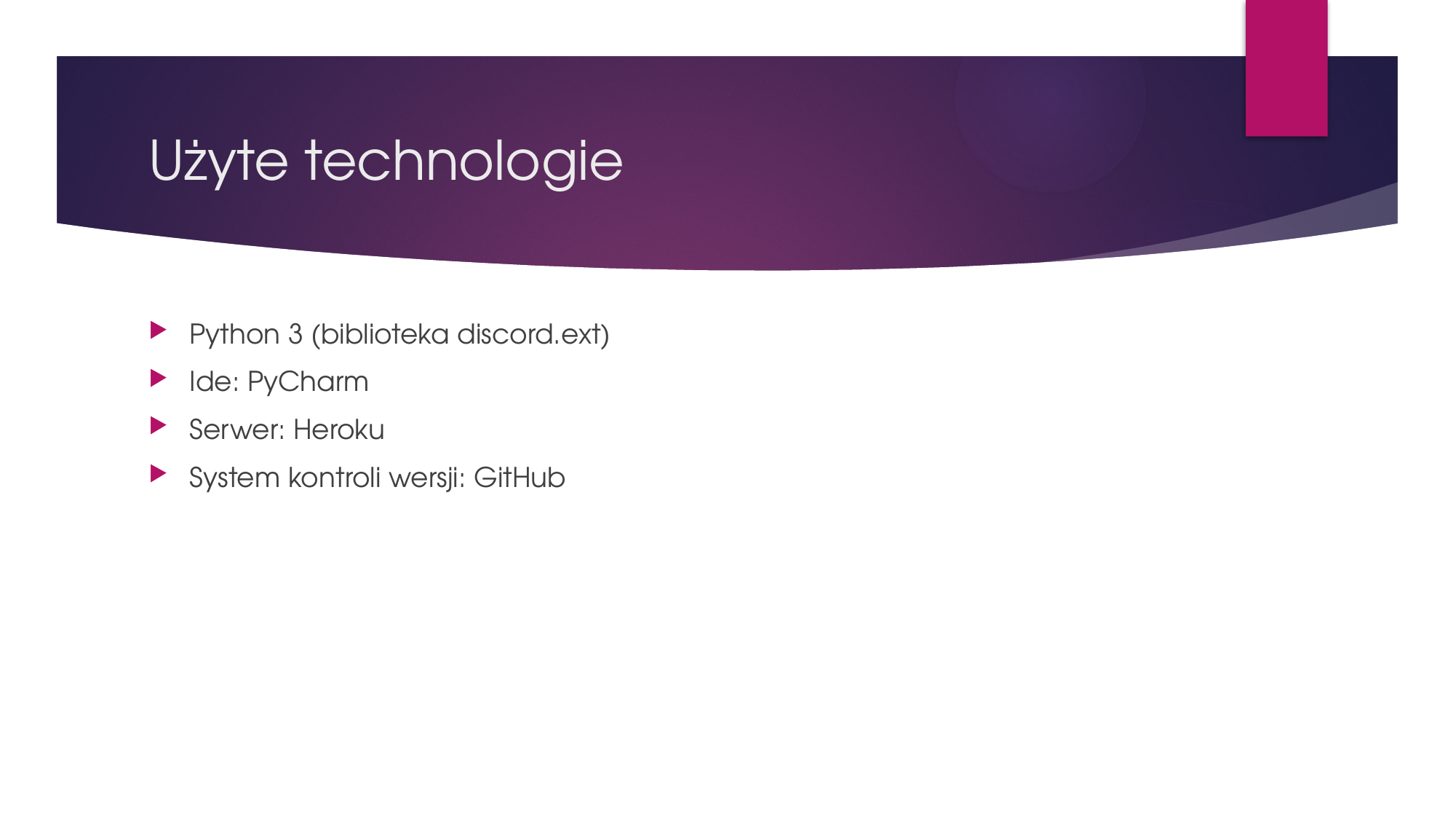

# Użyte technologie
Python 3 (biblioteka discord.ext)
Ide: PyCharm
Serwer: Heroku
System kontroli wersji: GitHub